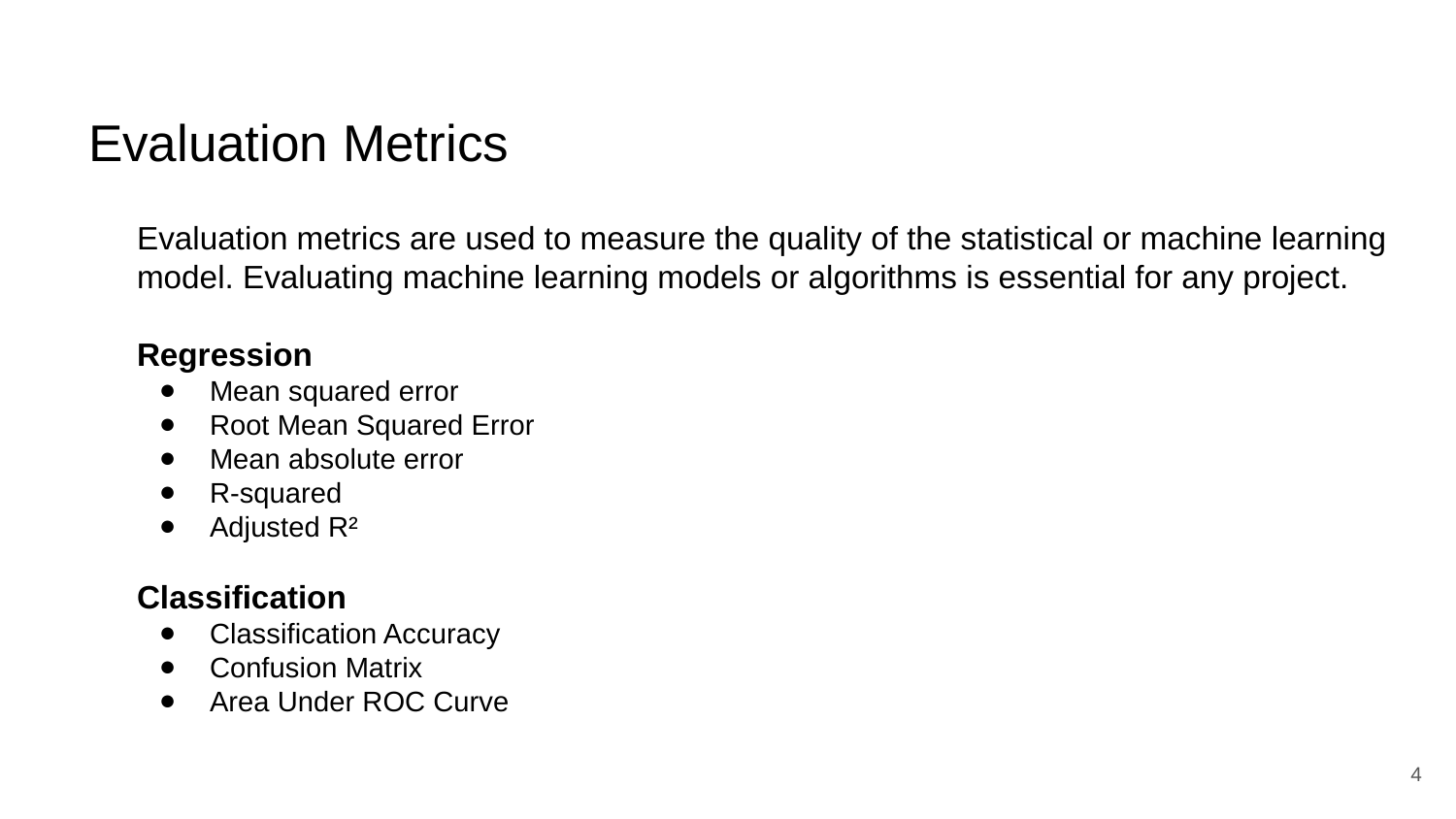

Evaluation Metrics
Evaluation metrics are used to measure the quality of the statistical or machine learning model. Evaluating machine learning models or algorithms is essential for any project.
Regression
Mean squared error
Root Mean Squared Error
Mean absolute error
R-squared
Adjusted R²

Classification
Classification Accuracy
Confusion Matrix
Area Under ROC Curve

4